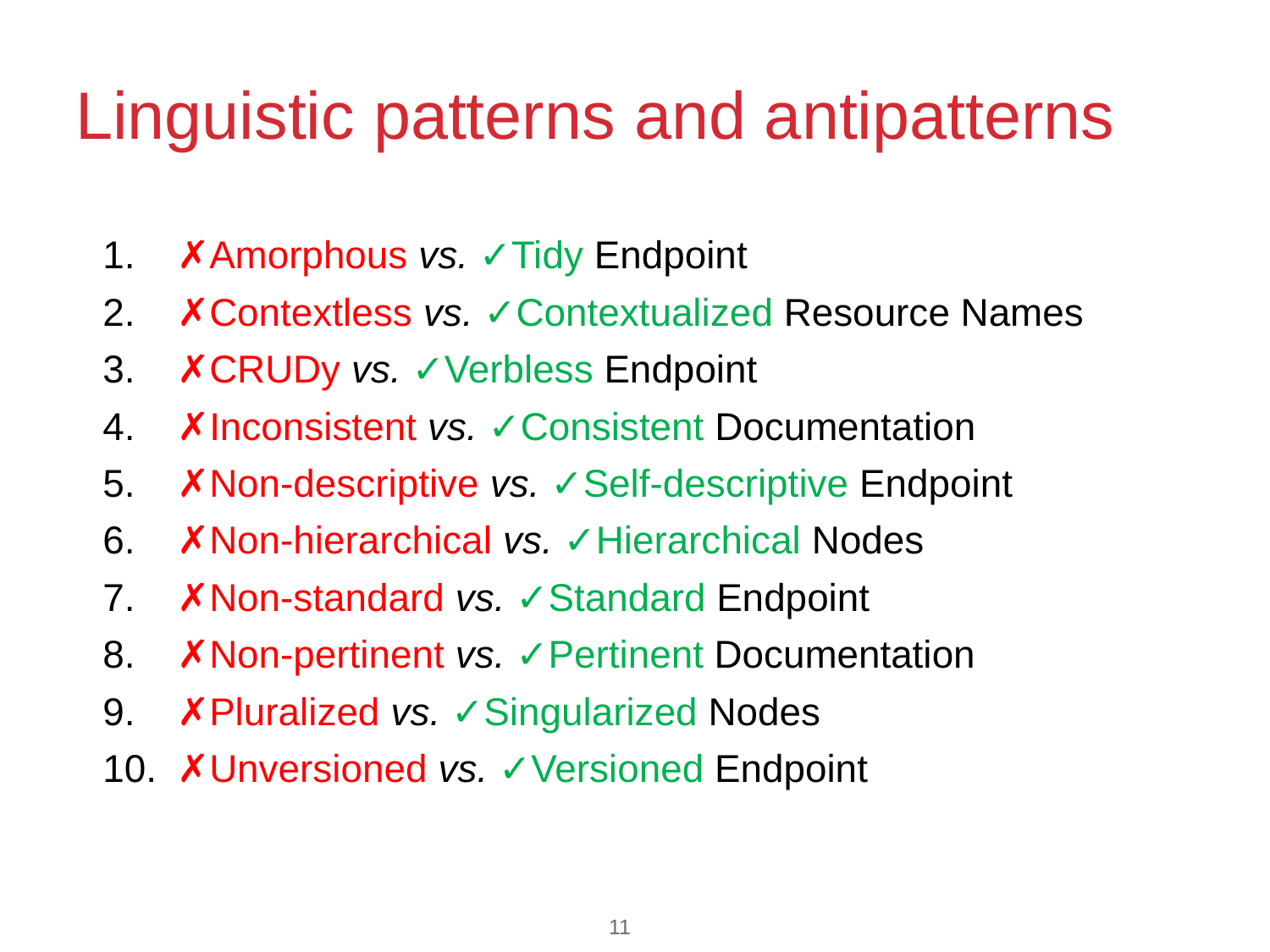

# Linguistic patterns and antipatterns
 ✗Amorphous vs. ✓Tidy Endpoint
 ✗Contextless vs. ✓Contextualized Resource Names
 ✗CRUDy vs. ✓Verbless Endpoint
 ✗Inconsistent vs. ✓Consistent Documentation
 ✗Non-descriptive vs. ✓Self-descriptive Endpoint
 ✗Non-hierarchical vs. ✓Hierarchical Nodes
 ✗Non-standard vs. ✓Standard Endpoint
 ✗Non-pertinent vs. ✓Pertinent Documentation
 ✗Pluralized vs. ✓Singularized Nodes
 ✗Unversioned vs. ✓Versioned Endpoint
11